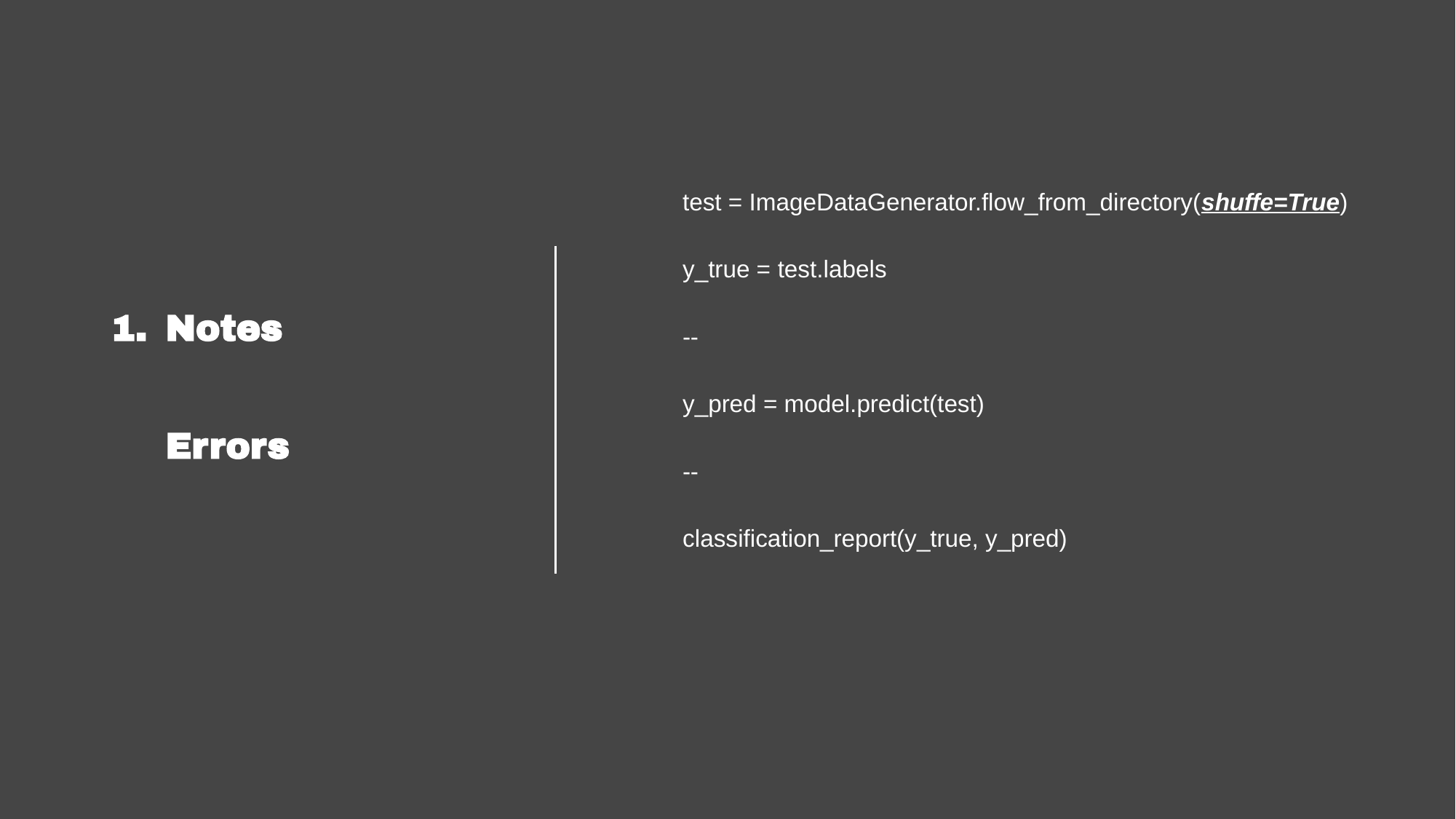

# Notes Errors
test = ImageDataGenerator.flow_from_directory(shuffe=True)

y_true = test.labels

--

y_pred = model.predict(test)

--

classification_report(y_true, y_pred)